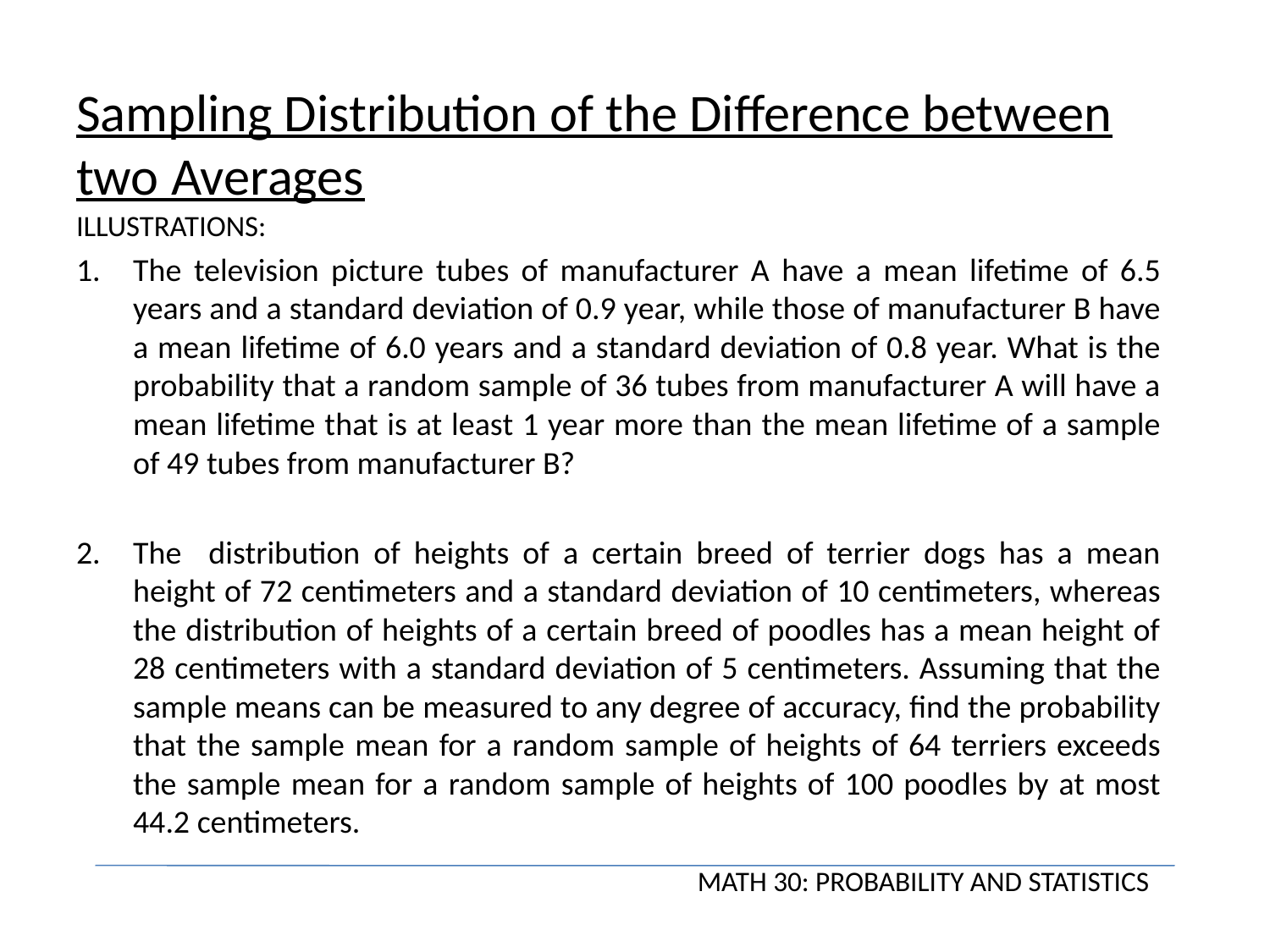

# Sampling Distribution of the Difference between two Averages
ILLUSTRATIONS:
The television picture tubes of manufacturer A have a mean lifetime of 6.5 years and a standard deviation of 0.9 year, while those of manufacturer B have a mean lifetime of 6.0 years and a standard deviation of 0.8 year. What is the probability that a random sample of 36 tubes from manufacturer A will have a mean lifetime that is at least 1 year more than the mean lifetime of a sample of 49 tubes from manufacturer B?

The  distribution of heights of a certain breed of terrier dogs has a mean height of 72 centimeters and a standard deviation of 10 centimeters, whereas the distribution of heights of a certain breed of poodles has a mean height of 28 centimeters with a standard deviation of 5 centimeters. Assuming that the sample means can be measured to any degree of accuracy, find the probability that the sample mean for a random sample of heights of 64 terriers exceeds the sample mean for a random sample of heights of 100 poodles by at most 44.2 centimeters.
MATH 30: PROBABILITY AND STATISTICS